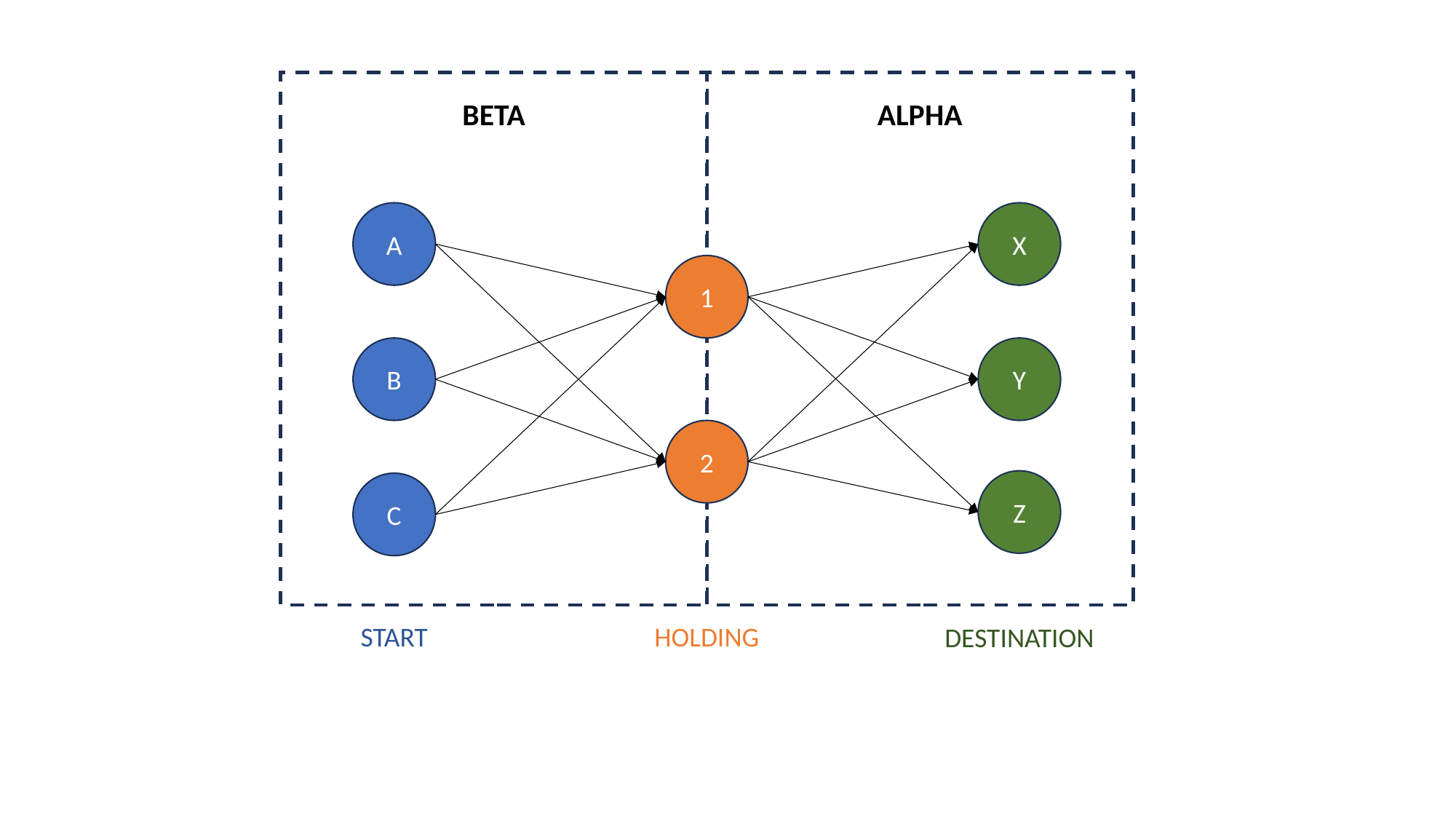

BETA
ALPHA
A
X
1
Y
B
2
Z
C
START
HOLDING
DESTINATION